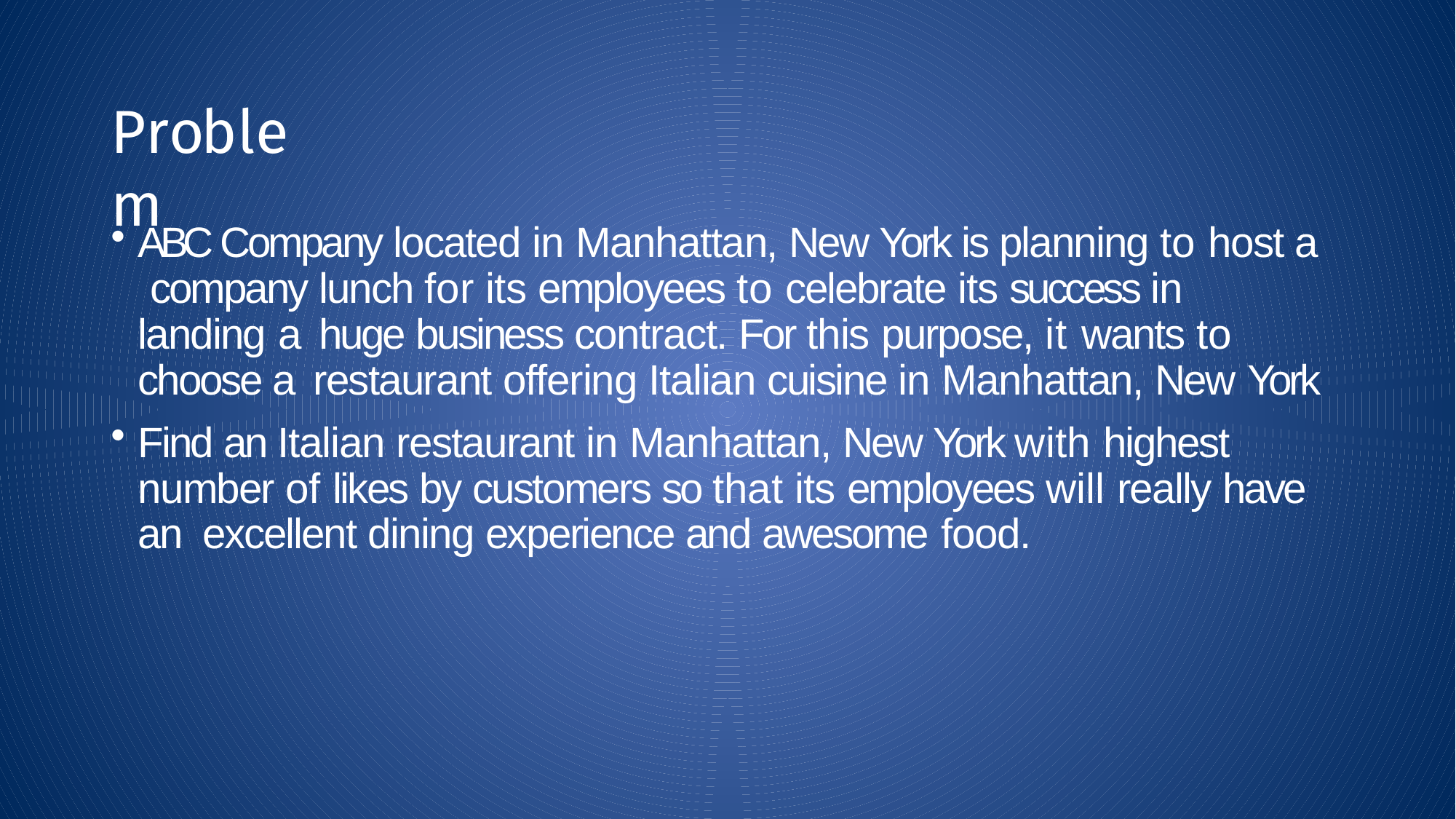

# Problem
ABC Company located in Manhattan, New York is planning to host a  company lunch for its employees to celebrate its success in landing a  huge business contract. For this purpose, it wants to choose a  restaurant offering Italian cuisine in Manhattan, New York
Find an Italian restaurant in Manhattan, New York with highest  number of likes by customers so that its employees will really have an  excellent dining experience and awesome food.